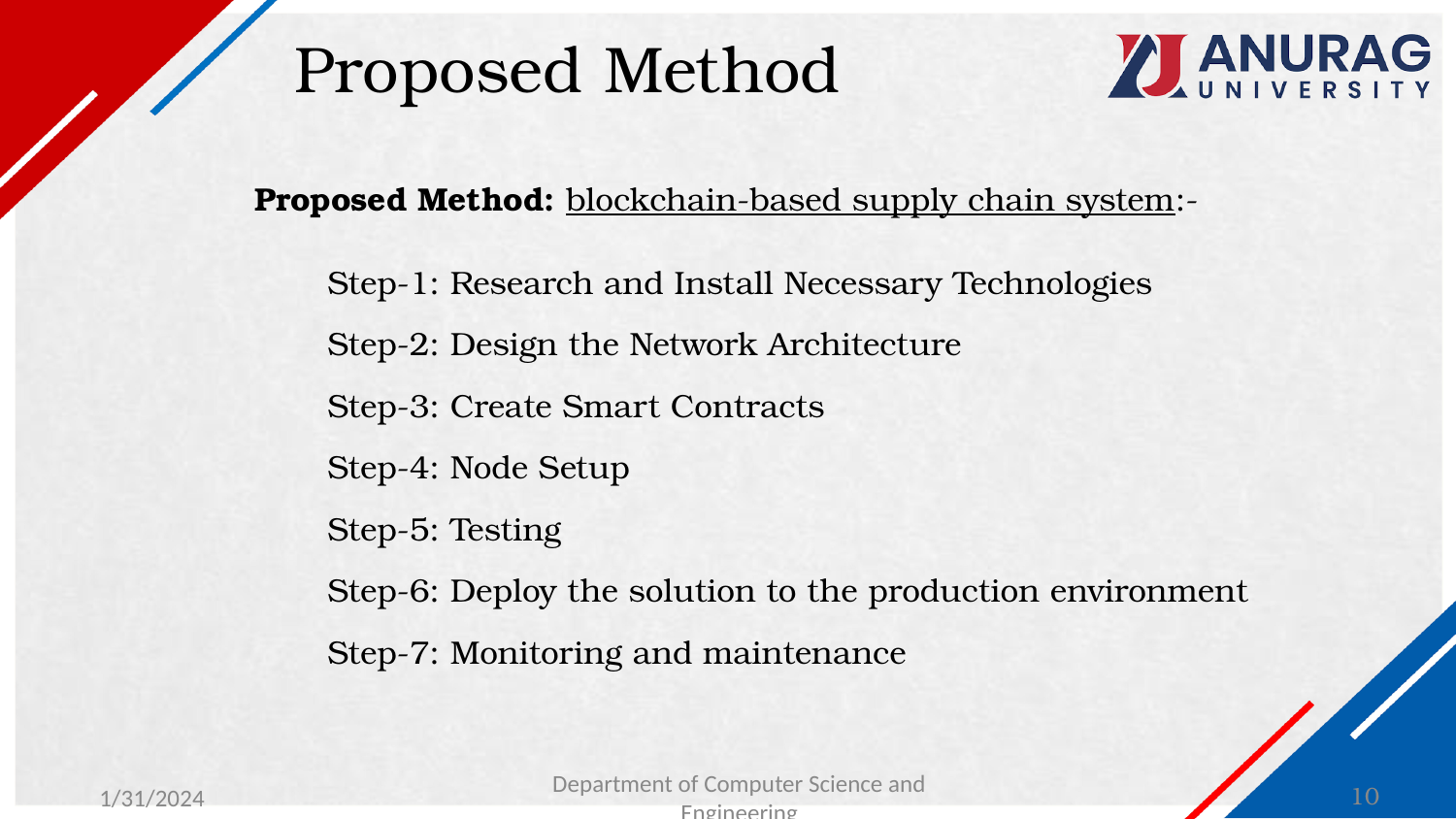

# Proposed Method
Proposed Method: blockchain-based supply chain system:-

Step-1: Research and Install Necessary Technologies
Step-2: Design the Network Architecture
Step-3: Create Smart Contracts
Step-4: Node Setup
Step-5: Testing
Step-6: Deploy the solution to the production environment
Step-7: Monitoring and maintenance

1/31/2024
Department of Computer Science and Engineering
10